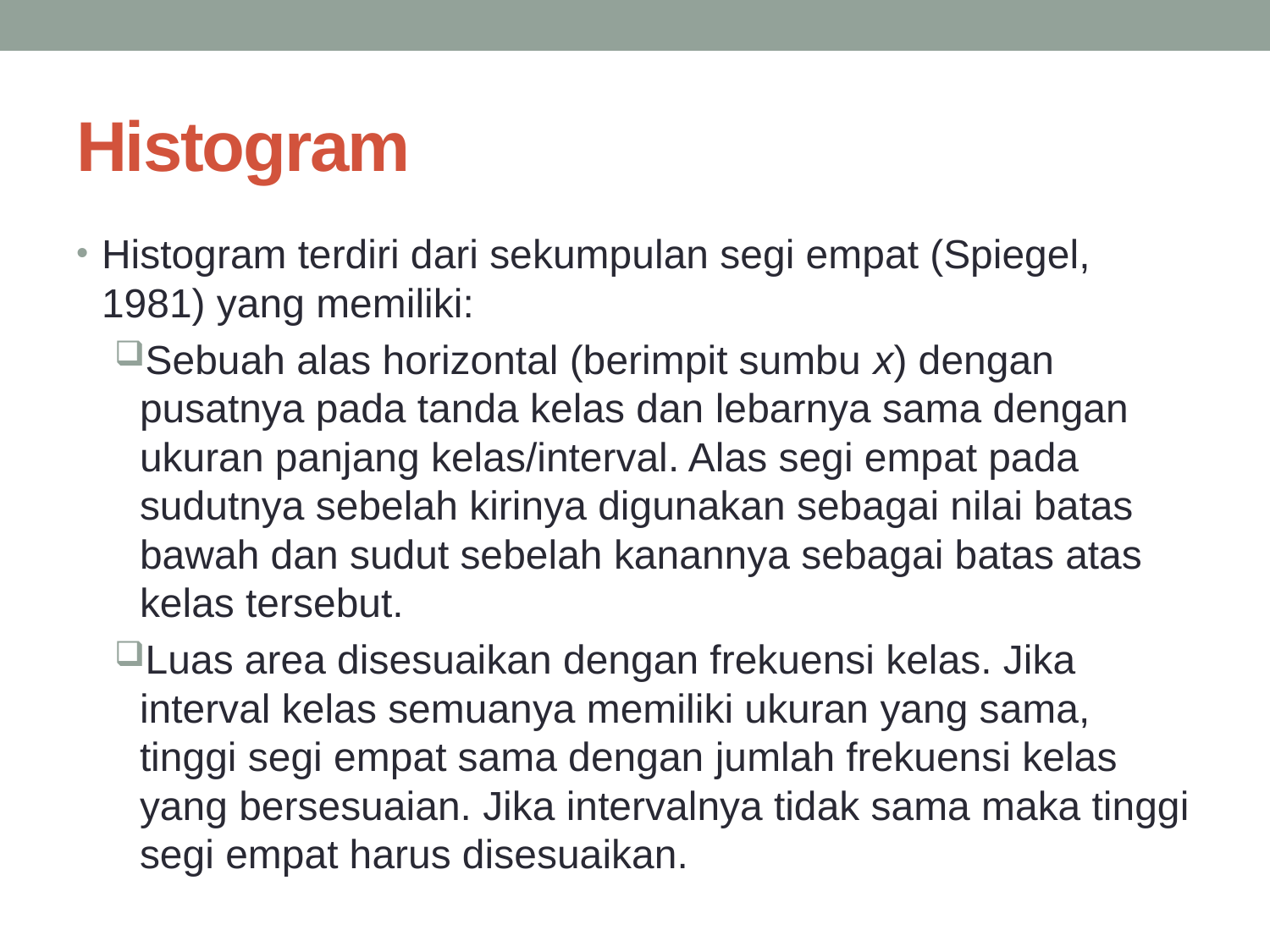

# Histogram
Histogram terdiri dari sekumpulan segi empat (Spiegel, 1981) yang memiliki:
Sebuah alas horizontal (berimpit sumbu x) dengan pusatnya pada tanda kelas dan lebarnya sama dengan ukuran panjang kelas/interval. Alas segi empat pada sudutnya sebelah kirinya digunakan sebagai nilai batas bawah dan sudut sebelah kanannya sebagai batas atas kelas tersebut.
Luas area disesuaikan dengan frekuensi kelas. Jika interval kelas semuanya memiliki ukuran yang sama, tinggi segi empat sama dengan jumlah frekuensi kelas yang bersesuaian. Jika intervalnya tidak sama maka tinggi segi empat harus disesuaikan.